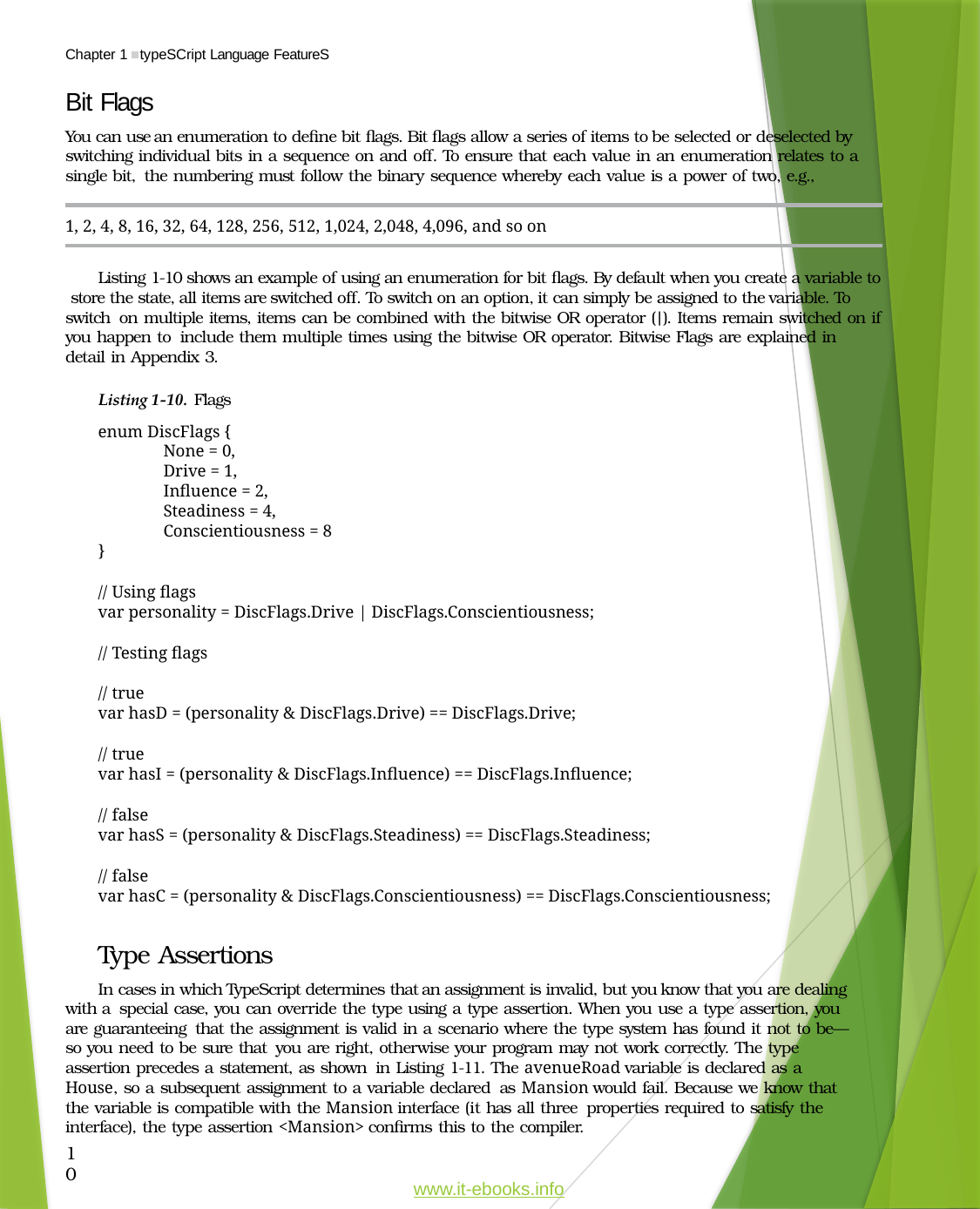

Chapter 1 ■ typeSCript Language FeatureS

Bit Flags
You can use an enumeration to define bit flags. Bit flags allow a series of items to be selected or deselected by  switching individual bits in a sequence on and off. To ensure that each value in an enumeration relates to a single bit,  the numbering must follow the binary sequence whereby each value is a power of two, e.g.,

1, 2, 4, 8, 16, 32, 64, 128, 256, 512, 1,024, 2,048, 4,096, and so on

Listing 1-10 shows an example of using an enumeration for bit flags. By default when you create a variable to  store the state, all items are switched off. To switch on an option, it can simply be assigned to the variable. To switch  on multiple items, items can be combined with the bitwise OR operator (|). Items remain switched on if you happen to  include them multiple times using the bitwise OR operator. Bitwise Flags are explained in detail in Appendix 3.

Listing 1-10. Flags
enum DiscFlags {
None = 0,
Drive = 1,
Influence = 2,
Steadiness = 4,
Conscientiousness = 8
}

// Using flags
var personality = DiscFlags.Drive | DiscFlags.Conscientiousness;

// Testing flags

// true
var hasD = (personality & DiscFlags.Drive) == DiscFlags.Drive;

// true
var hasI = (personality & DiscFlags.Influence) == DiscFlags.Influence;

// false
var hasS = (personality & DiscFlags.Steadiness) == DiscFlags.Steadiness;

// false
var hasC = (personality & DiscFlags.Conscientiousness) == DiscFlags.Conscientiousness;

Type Assertions
In cases in which TypeScript determines that an assignment is invalid, but you know that you are dealing with a  special case, you can override the type using a type assertion. When you use a type assertion, you are guaranteeing  that the assignment is valid in a scenario where the type system has found it not to be—so you need to be sure that  you are right, otherwise your program may not work correctly. The type assertion precedes a statement, as shown  in Listing 1-11. The avenueRoad variable is declared as a House, so a subsequent assignment to a variable declared  as Mansion would fail. Because we know that the variable is compatible with the Mansion interface (it has all three  properties required to satisfy the interface), the type assertion <Mansion> confirms this to the compiler.

10
www.it-ebooks.info